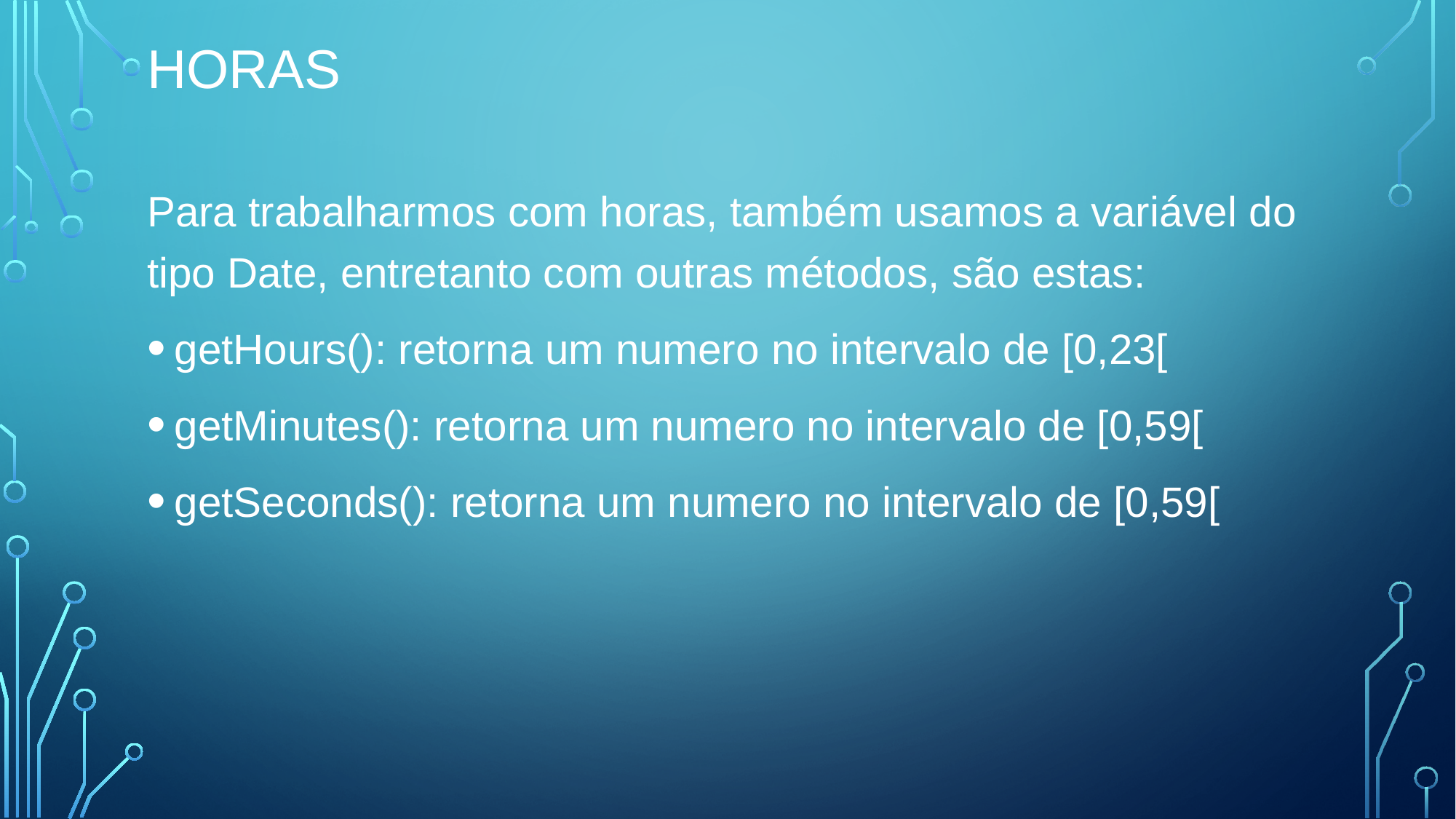

# Horas
Para trabalharmos com horas, também usamos a variável do tipo Date, entretanto com outras métodos, são estas:
getHours(): retorna um numero no intervalo de [0,23[
getMinutes(): retorna um numero no intervalo de [0,59[
getSeconds(): retorna um numero no intervalo de [0,59[